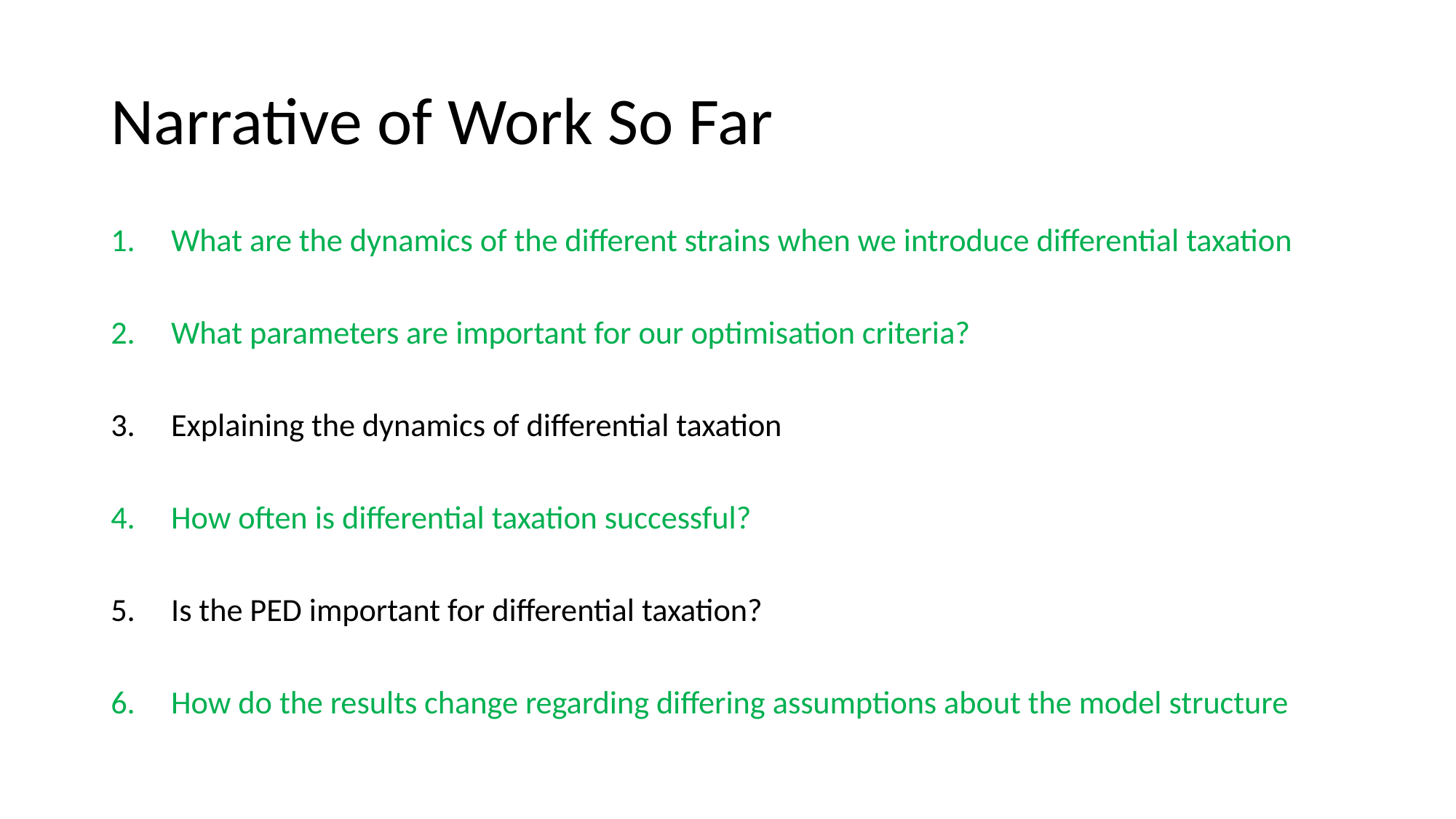

# Narrative of Work So Far
What are the dynamics of the different strains when we introduce differential taxation

What parameters are important for our optimisation criteria?

Explaining the dynamics of differential taxation

How often is differential taxation successful?

Is the PED important for differential taxation?

How do the results change regarding differing assumptions about the model structure